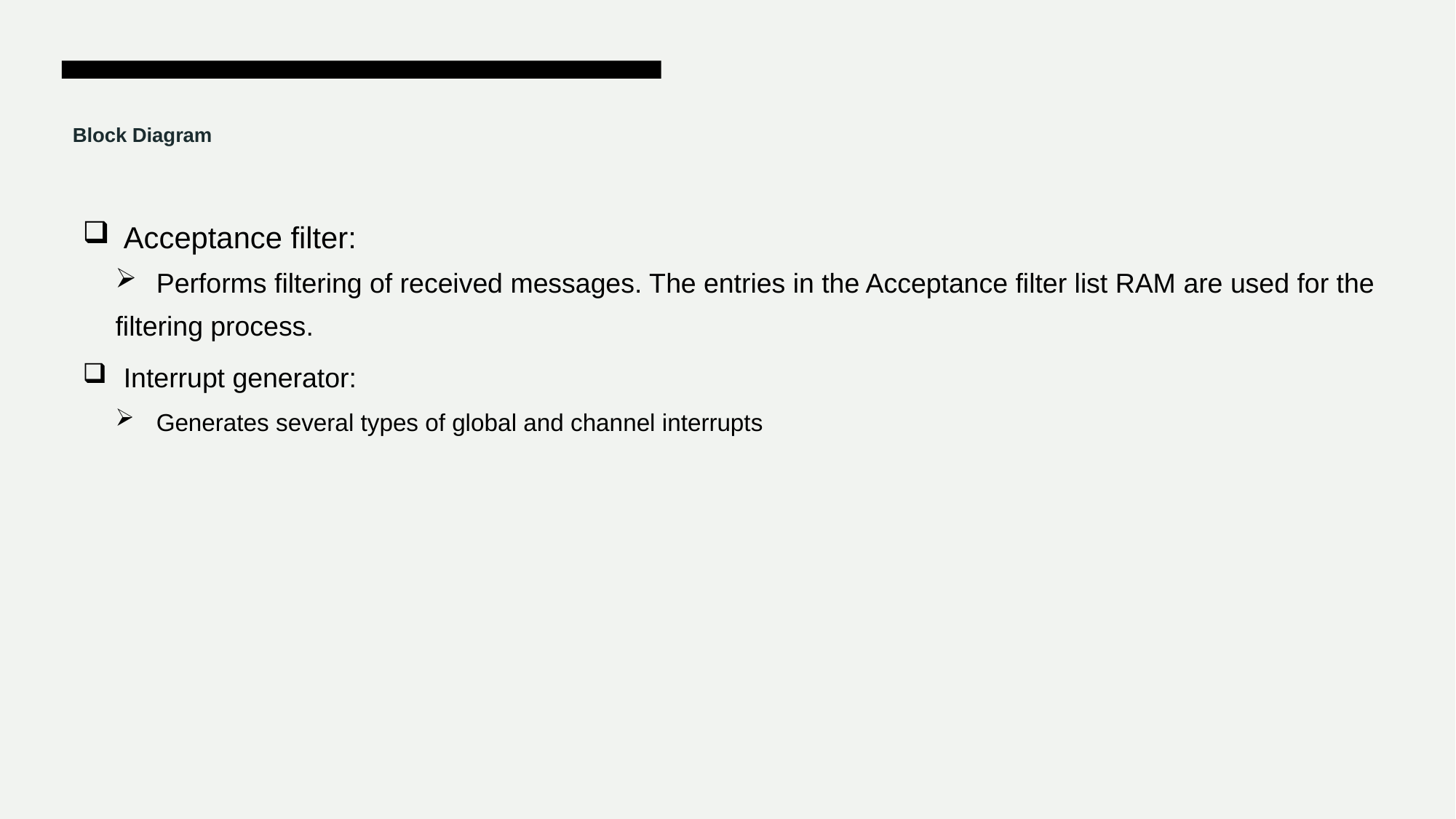

# Block Diagram
Acceptance filter:
Performs filtering of received messages. The entries in the Acceptance filter list RAM are used for the
filtering process.
Interrupt generator:
Generates several types of global and channel interrupts